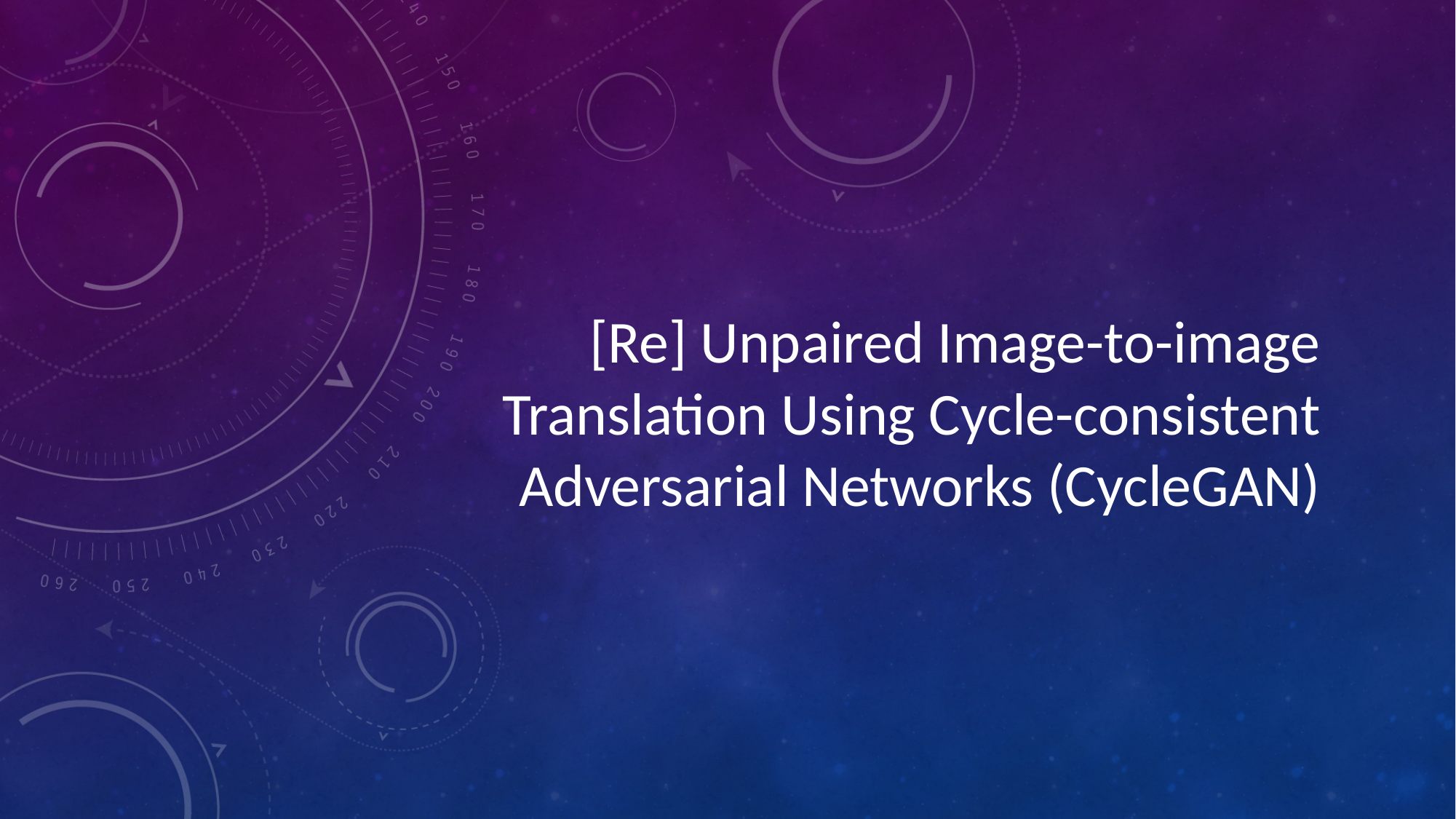

# [Re] Unpaired Image-to-image Translation Using Cycle-consistent Adversarial Networks (CycleGAN)